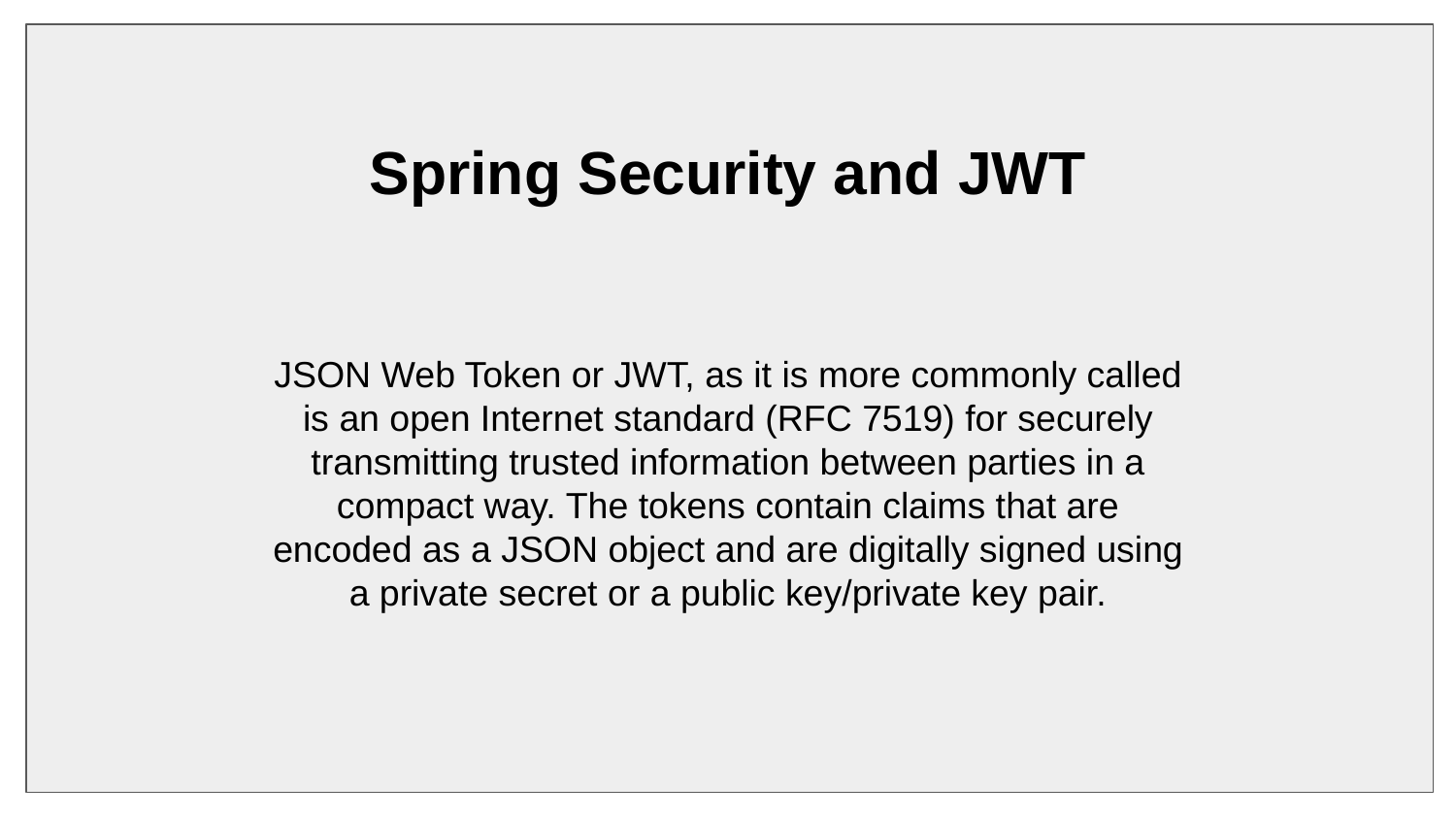

Spring Security and JWT

JSON Web Token or JWT, as it is more commonly called
is an open Internet standard (RFC 7519) for securely
transmitting trusted information between parties in a
compact way. The tokens contain claims that are
encoded as a JSON object and are digitally signed using
a private secret or a public key/private key pair.